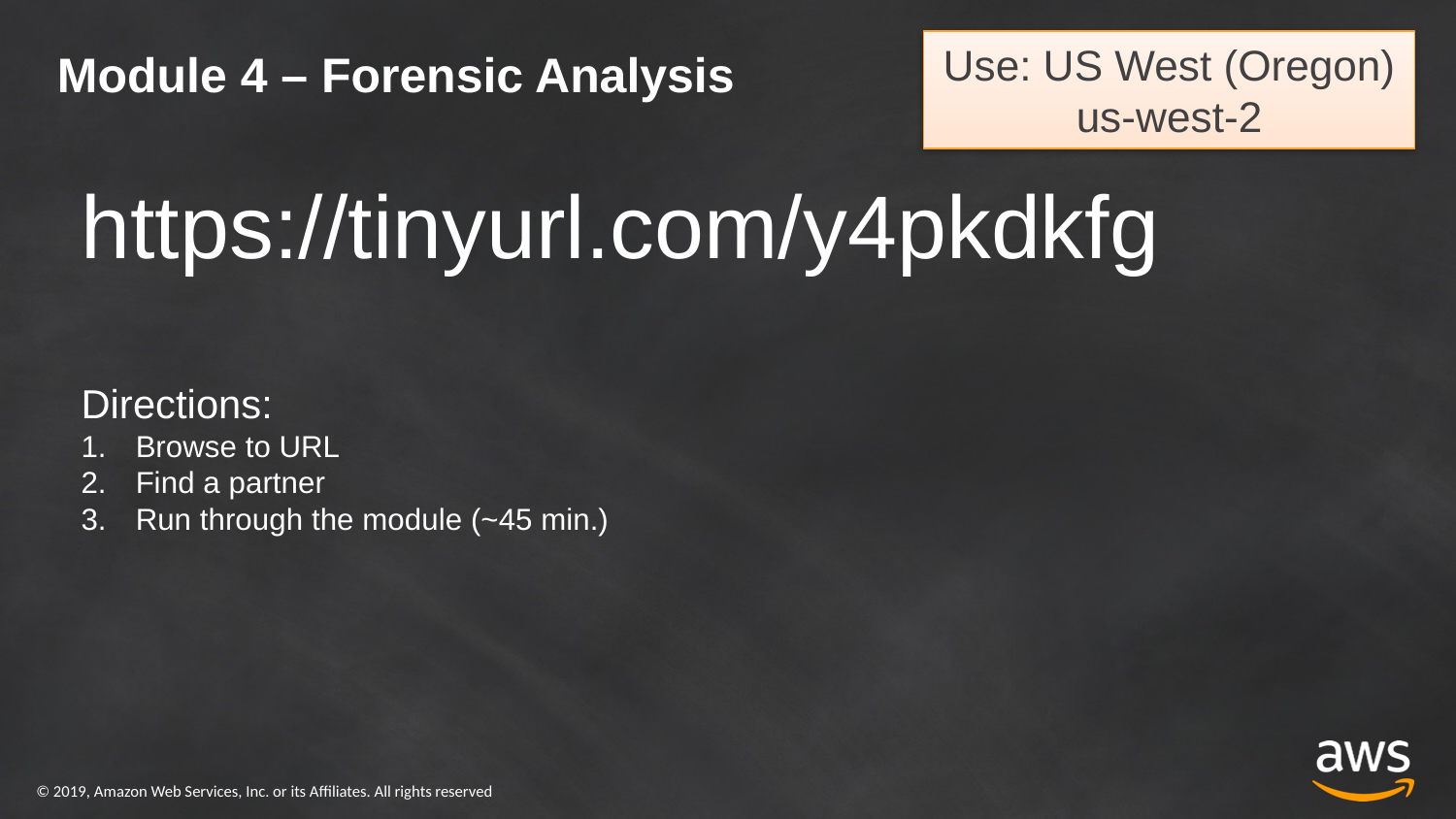

# Module 4 – Forensic Analysis
Use: US West (Oregon)
us-west-2
https://tinyurl.com/y4pkdkfg

Directions:
Browse to URL
Find a partner
Run through the module (~45 min.)